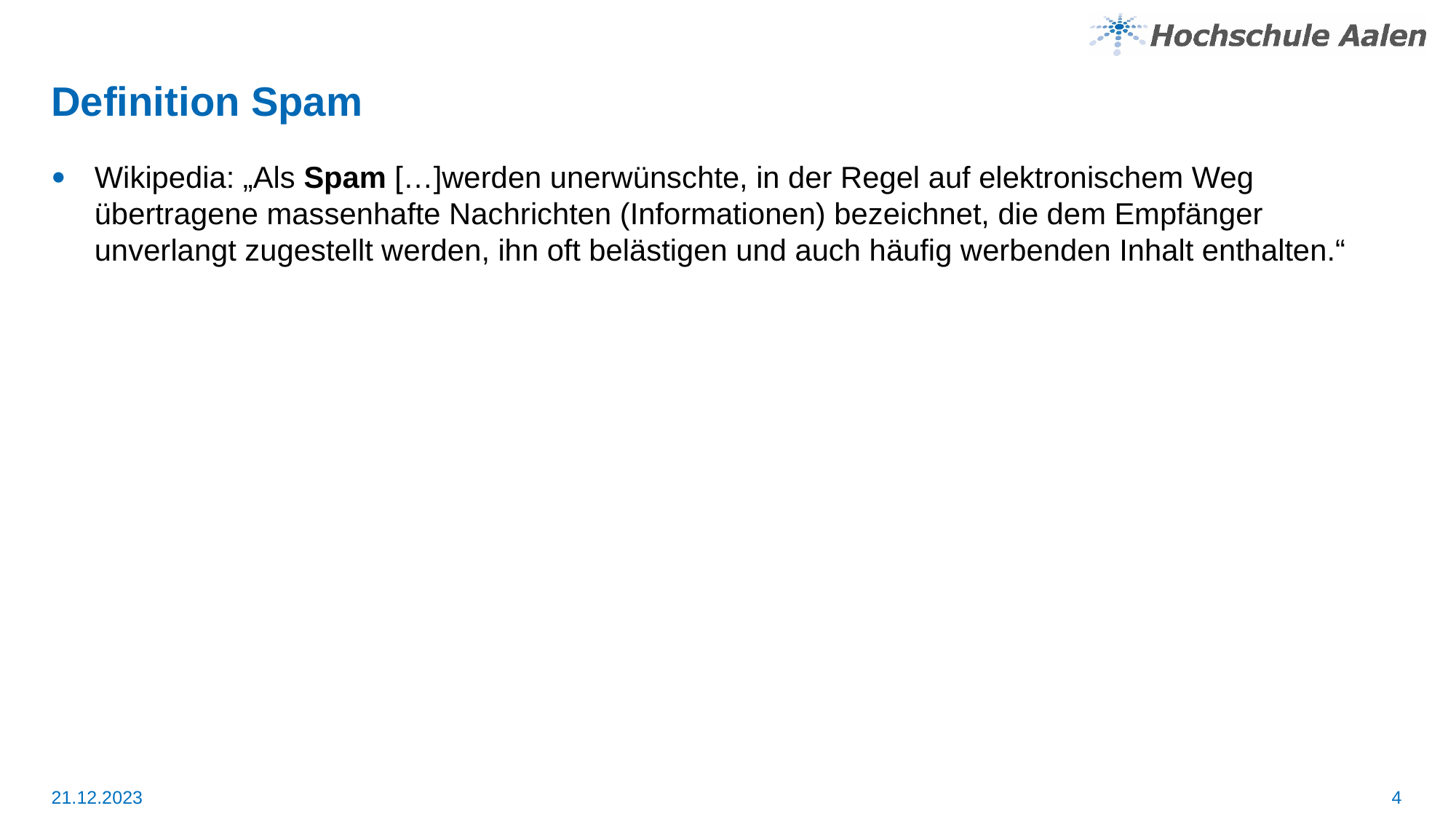

# Definition Spam
Wikipedia: „Als Spam […]werden unerwünschte, in der Regel auf elektronischem Weg übertragene massenhafte Nachrichten (Informationen) bezeichnet, die dem Empfänger unverlangt zugestellt werden, ihn oft belästigen und auch häufig werbenden Inhalt enthalten.“
4
21.12.2023